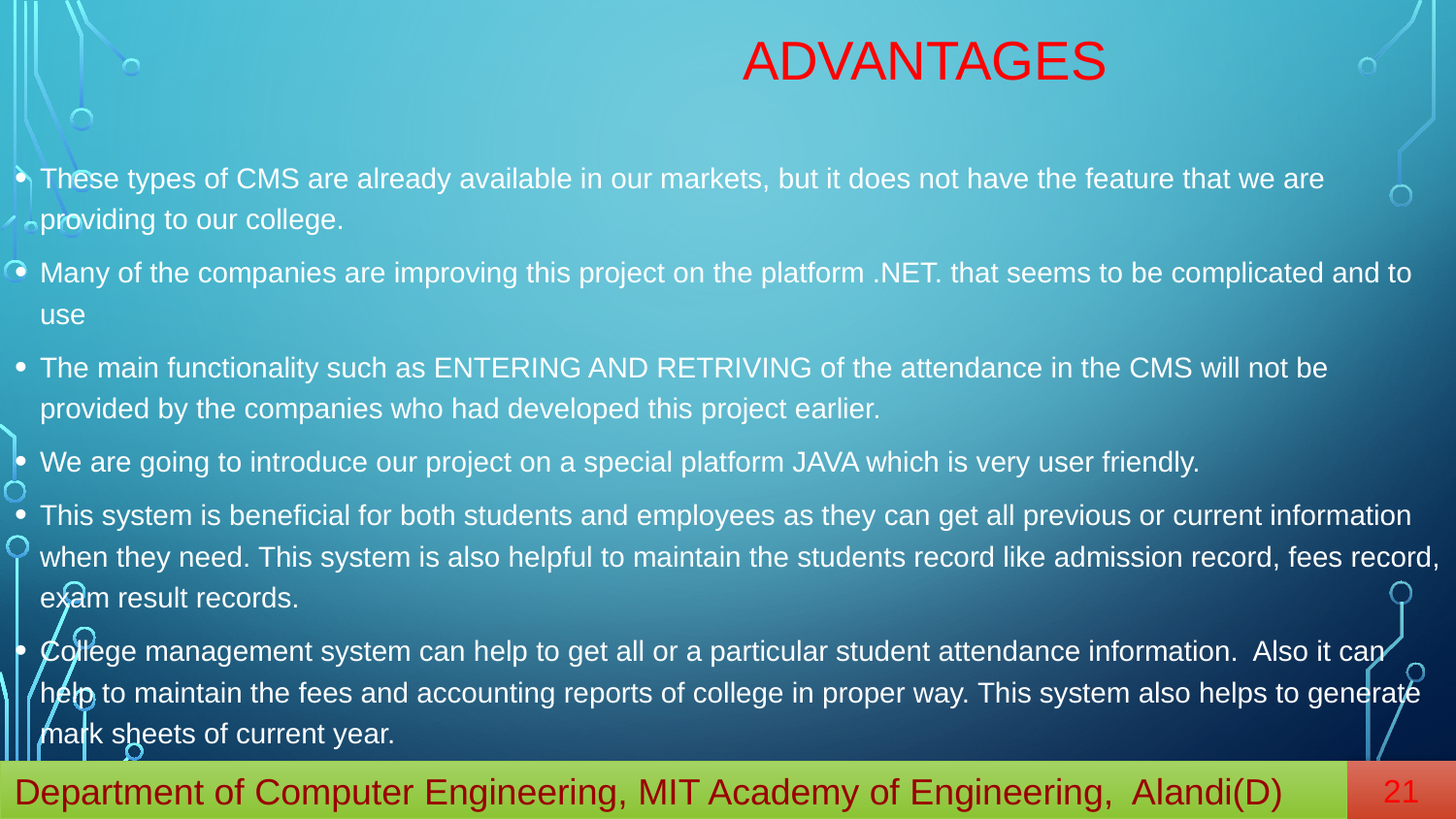

# Advantages
These types of CMS are already available in our markets, but it does not have the feature that we are providing to our college.
Many of the companies are improving this project on the platform .NET. that seems to be complicated and to use
The main functionality such as ENTERING AND RETRIVING of the attendance in the CMS will not be provided by the companies who had developed this project earlier.
We are going to introduce our project on a special platform JAVA which is very user friendly.
This system is beneficial for both students and employees as they can get all previous or current information when they need. This system is also helpful to maintain the students record like admission record, fees record, exam result records.
College management system can help to get all or a particular student attendance information.  Also it can help to maintain the fees and accounting reports of college in proper way. This system also helps to generate mark sheets of current year.

Department of Computer Engineering, MIT Academy of Engineering,  Alandi(D)
21